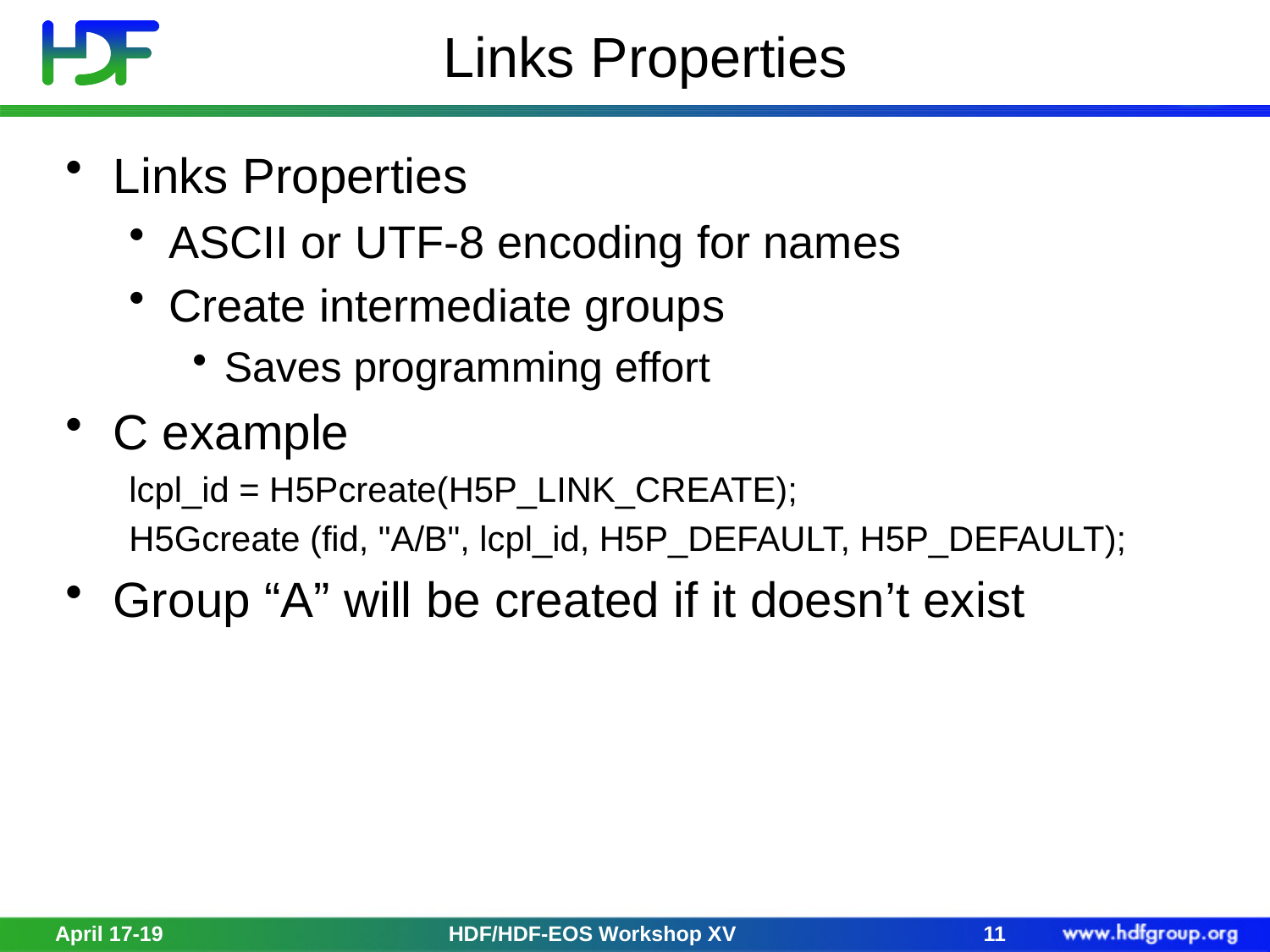

# Links Properties
Links Properties
ASCII or UTF-8 encoding for names
Create intermediate groups
Saves programming effort
C example
lcpl_id = H5Pcreate(H5P_LINK_CREATE);
H5Gcreate (fid, "A/B", lcpl_id, H5P_DEFAULT, H5P_DEFAULT);
Group “A” will be created if it doesn’t exist

April 17-19
HDF/HDF-EOS Workshop XV
11